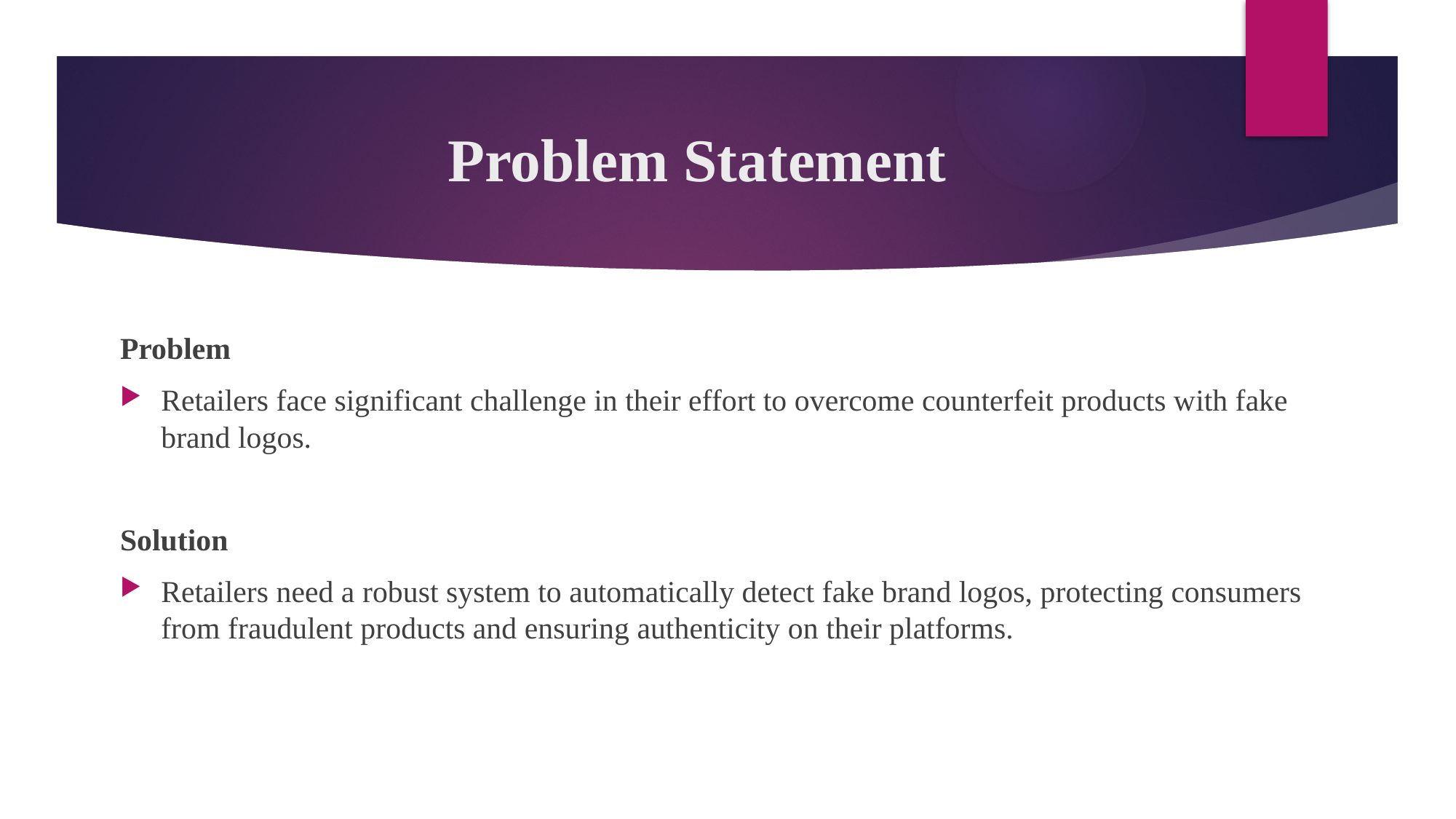

# Problem Statement
Problem
Retailers face significant challenge in their effort to overcome counterfeit products with fake brand logos.

Solution
Retailers need a robust system to automatically detect fake brand logos, protecting consumers from fraudulent products and ensuring authenticity on their platforms.